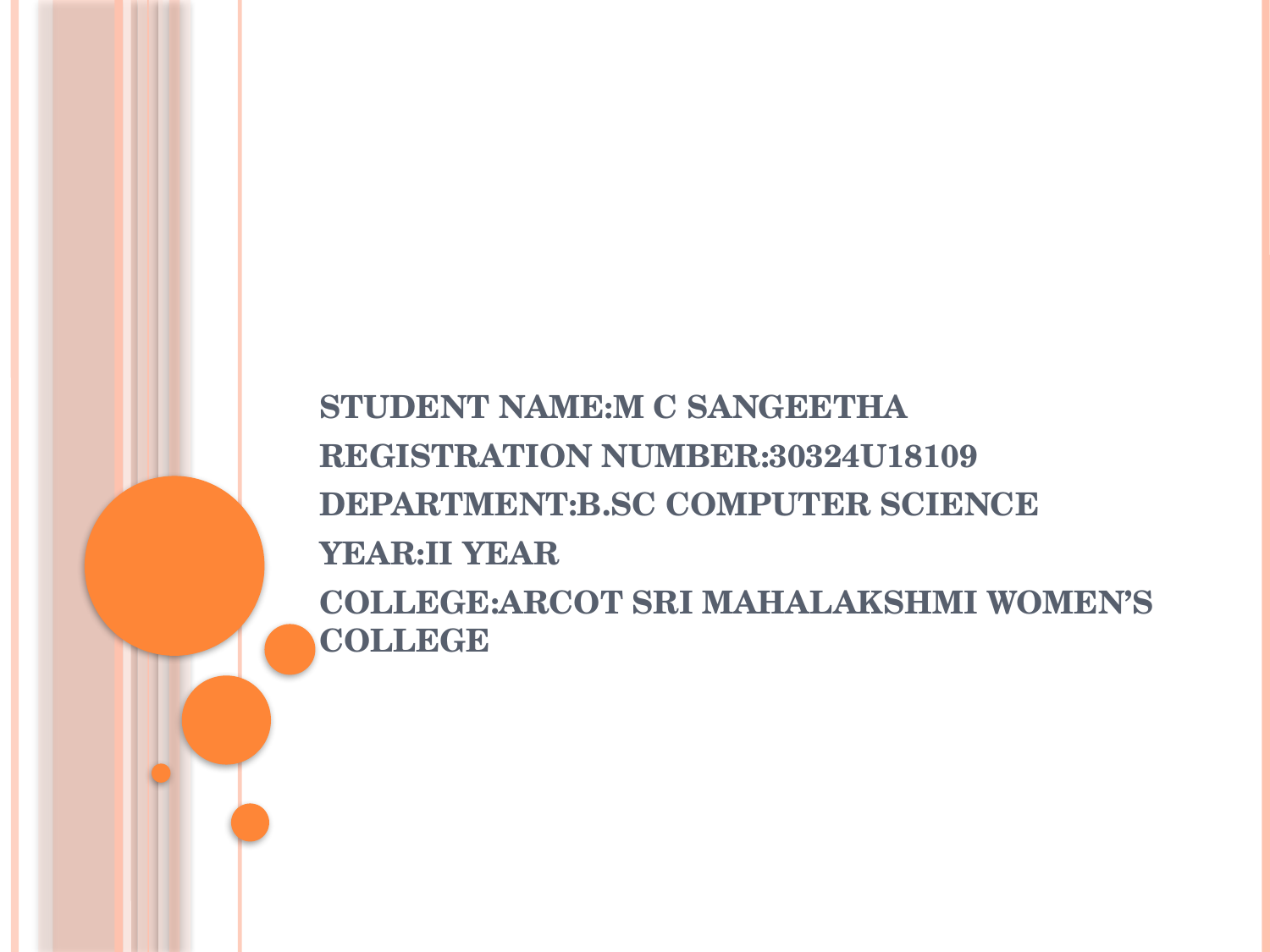

STUDENT NAME:M C SANGEETHA
REGISTRATION NUMBER:30324U18109
DEPARTMENT:B.SC COMPUTER SCIENCE
YEAR:II YEAR
COLLEGE:ARCOT SRI MAHALAKSHMI WOMEN’S COLLEGE
#